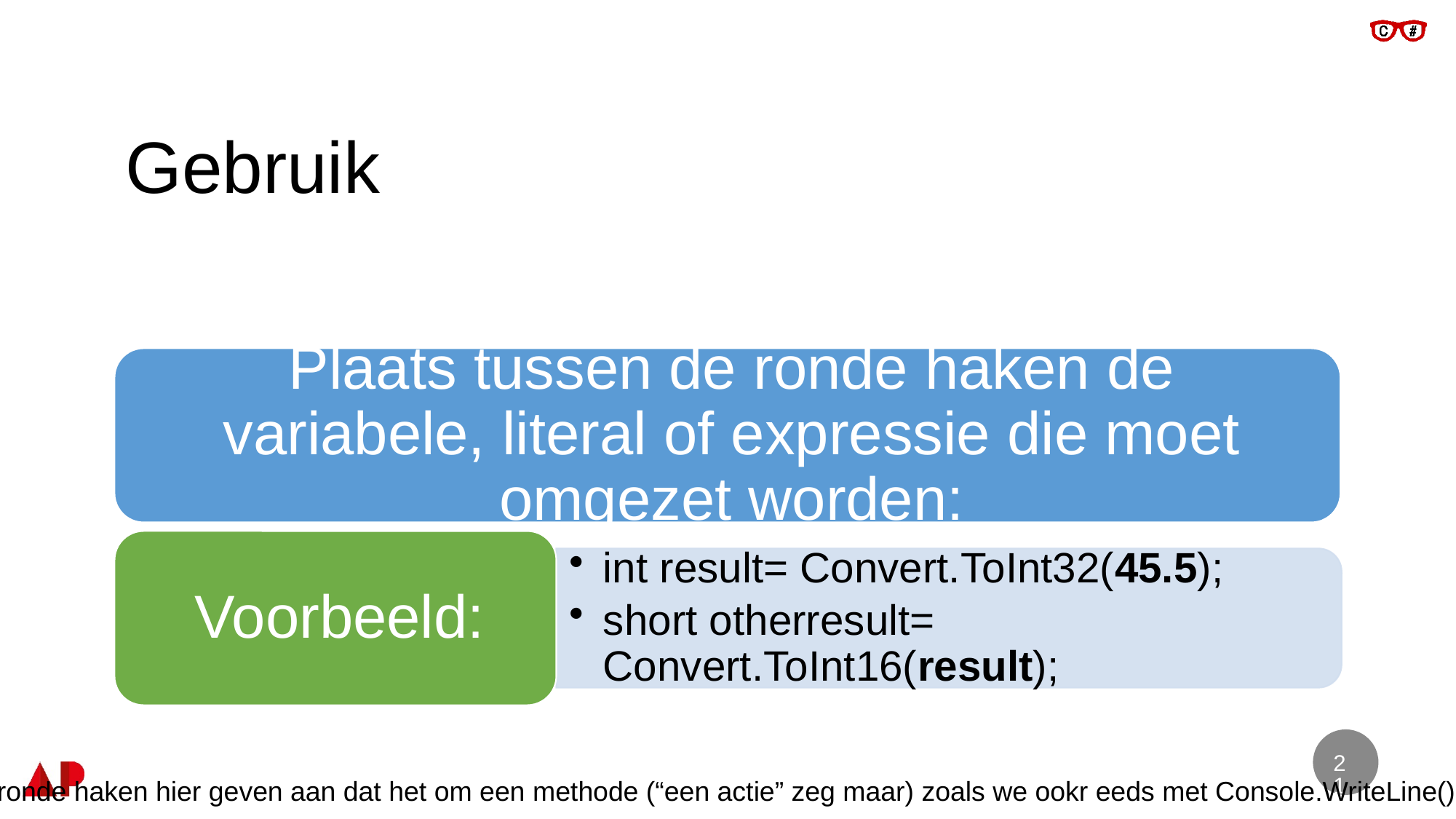

# Gebruik
Plaats tussen de ronde haken de variabele, literal of expressie die moet omgezet worden:
int result= Convert.ToInt32(45.5);
short otherresult= Convert.ToInt16(result);
Voorbeeld:
21
De ronde haken hier geven aan dat het om een methode (“een actie” zeg maar) zoals we ookr eeds met Console.WriteLine() zien.